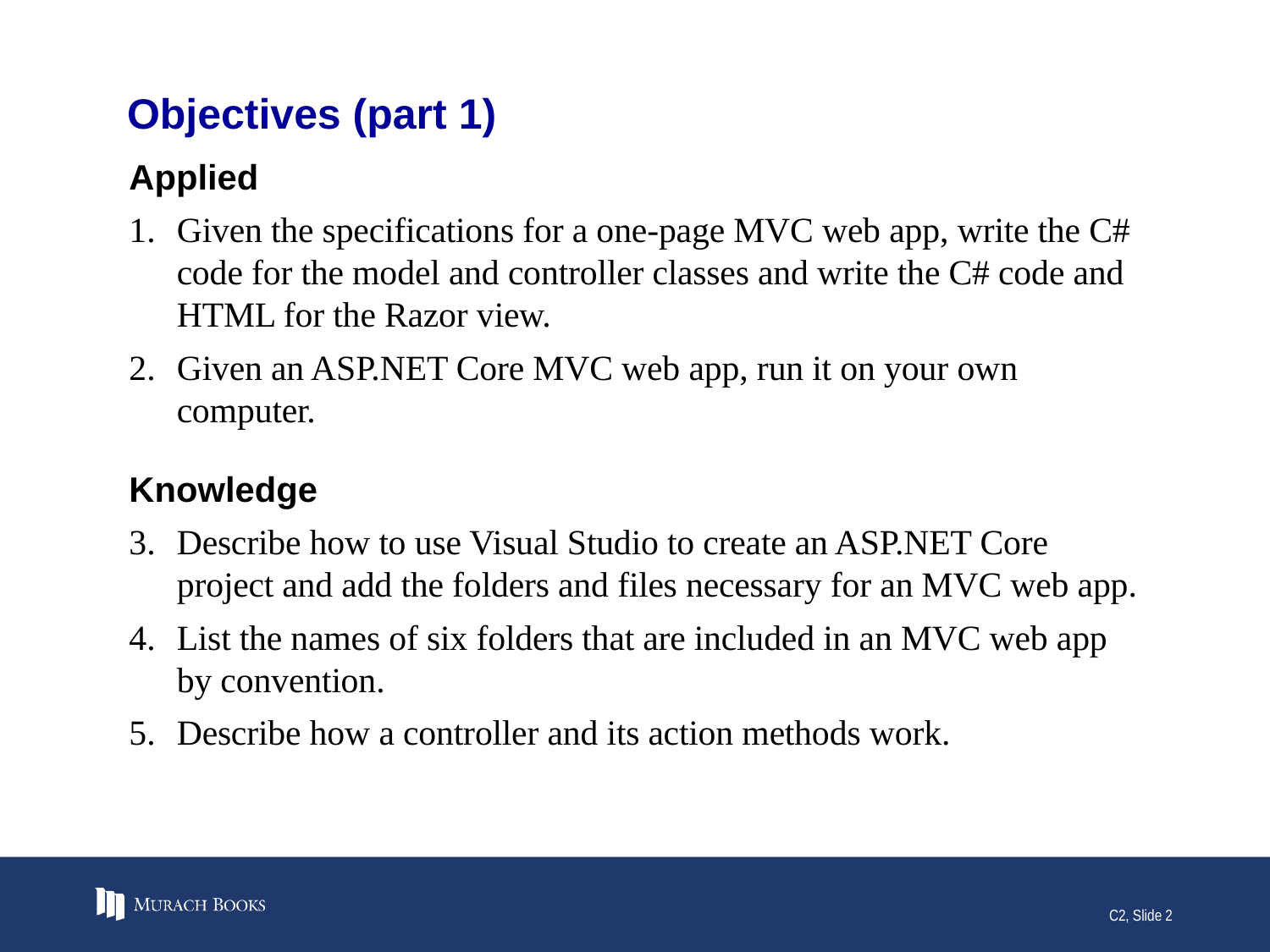

# Objectives (part 1)
Applied
Given the specifications for a one-page MVC web app, write the C# code for the model and controller classes and write the C# code and HTML for the Razor view.
Given an ASP.NET Core MVC web app, run it on your own computer.
Knowledge
Describe how to use Visual Studio to create an ASP.NET Core project and add the folders and files necessary for an MVC web app.
List the names of six folders that are included in an MVC web app by convention.
Describe how a controller and its action methods work.

C2, Slide 2